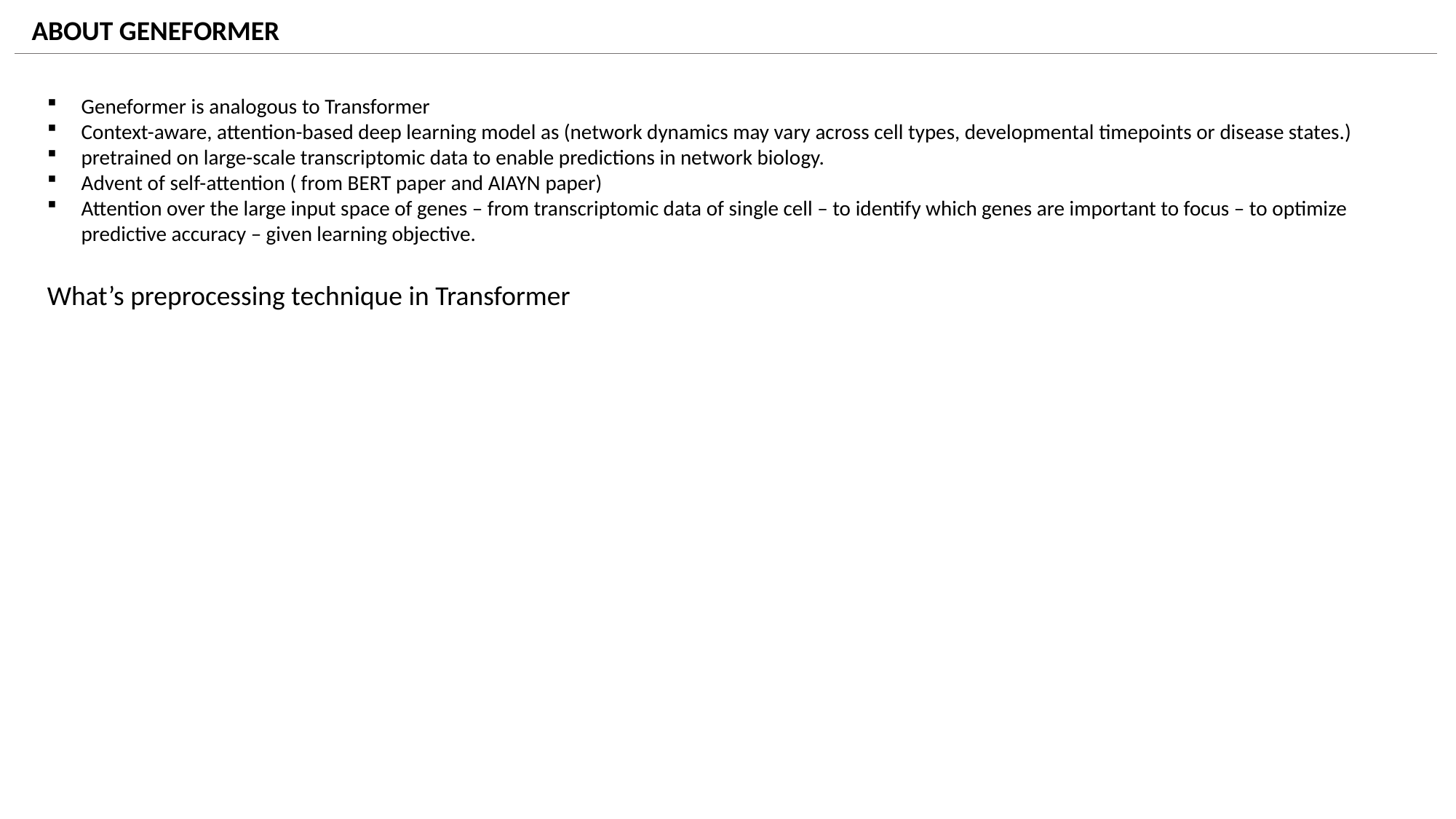

ABOUT GENEFORMER
Geneformer is analogous to Transformer
Context-aware, attention-based deep learning model as (network dynamics may vary across cell types, developmental timepoints or disease states.)
pretrained on large-scale transcriptomic data to enable predictions in network biology.
Advent of self-attention ( from BERT paper and AIAYN paper)
Attention over the large input space of genes – from transcriptomic data of single cell – to identify which genes are important to focus – to optimize predictive accuracy – given learning objective.

What’s preprocessing technique in Transformer